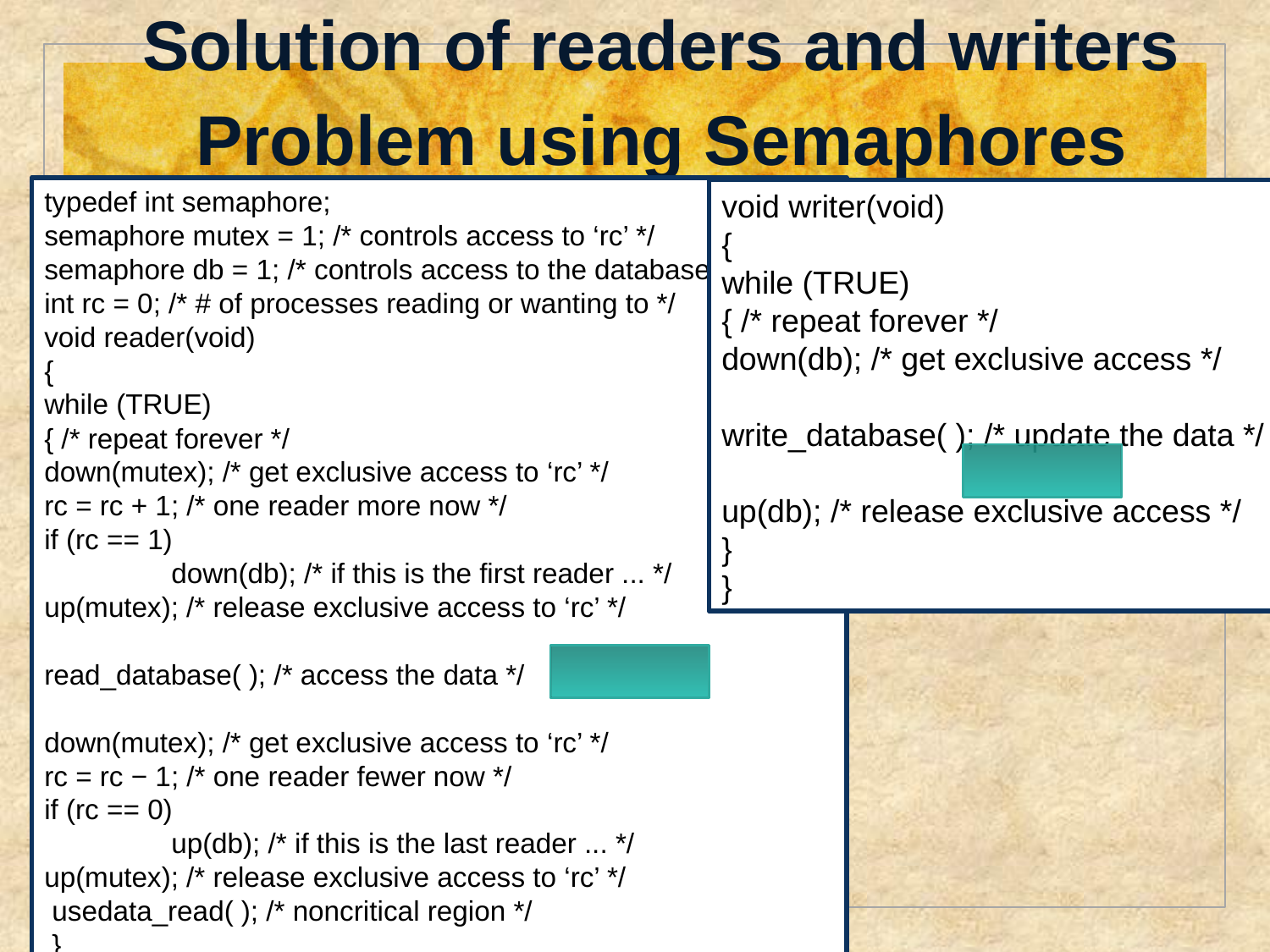

# Solution of readers and writers Problem using Semaphores
typedef int semaphore;
semaphore mutex = 1; /* controls access to ‘rc’ */
semaphore db = 1; /* controls access to the database */
int rc = 0; /* # of processes reading or wanting to */
void reader(void)
{
while (TRUE)
{ /* repeat forever */
down(mutex); /* get exclusive access to ‘rc’ */
rc = rc + 1; /* one reader more now */
if (rc == 1)
	down(db); /* if this is the first reader ... */
up(mutex); /* release exclusive access to ‘rc’ */

read_database( ); /* access the data */

down(mutex); /* get exclusive access to ‘rc’ */
rc = rc − 1; /* one reader fewer now */
if (rc == 0)
	up(db); /* if this is the last reader ... */
up(mutex); /* release exclusive access to ‘rc’ */
 usedata_read( ); /* noncritical region */
 }
 }
void writer(void)
{
while (TRUE)
{ /* repeat forever */
down(db); /* get exclusive access */

write_database( ); /* update the data */

up(db); /* release exclusive access */
}
}